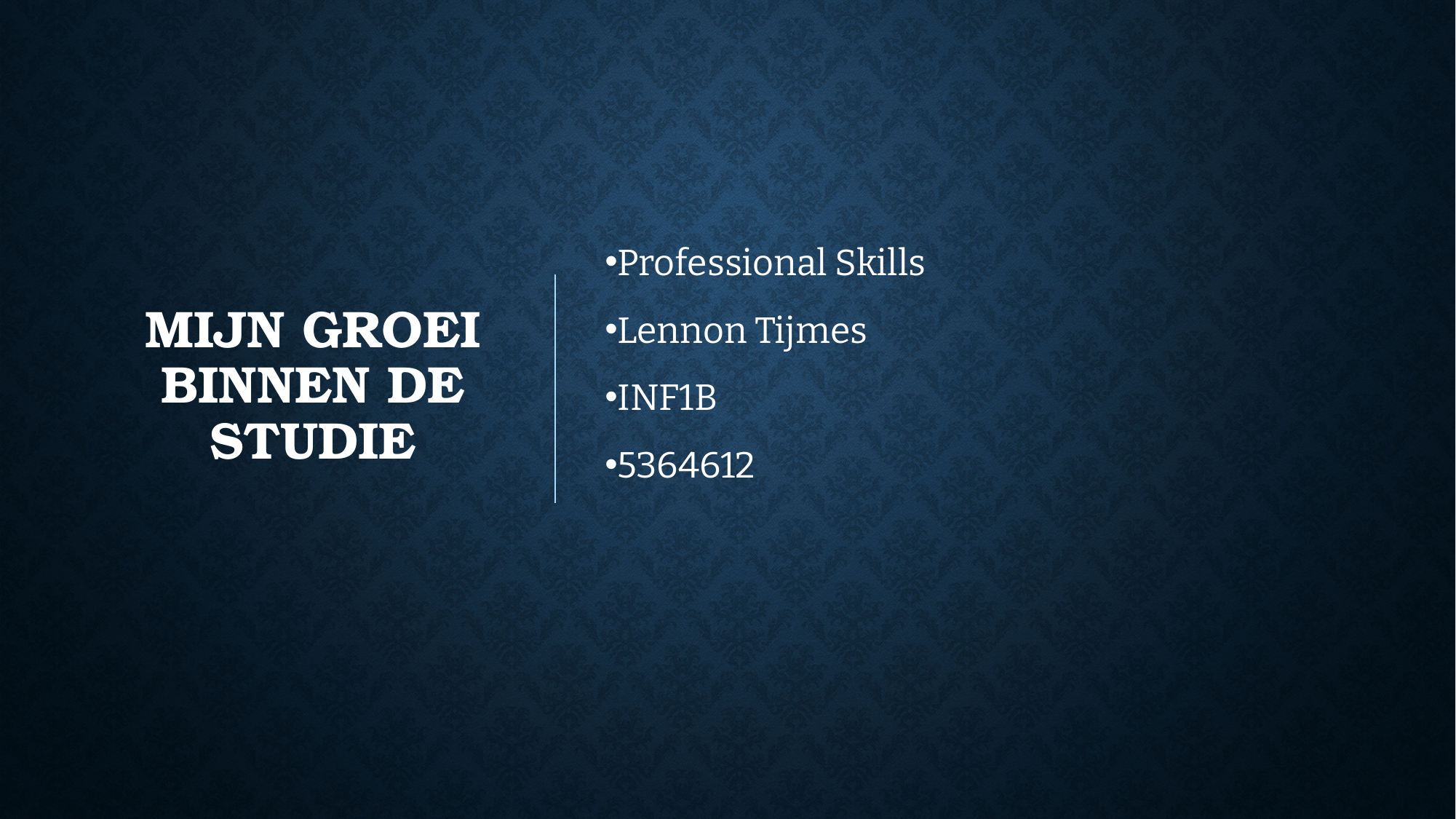

# Mijn groei binnen de studie
Professional Skills
Lennon Tijmes
INF1B
5364612